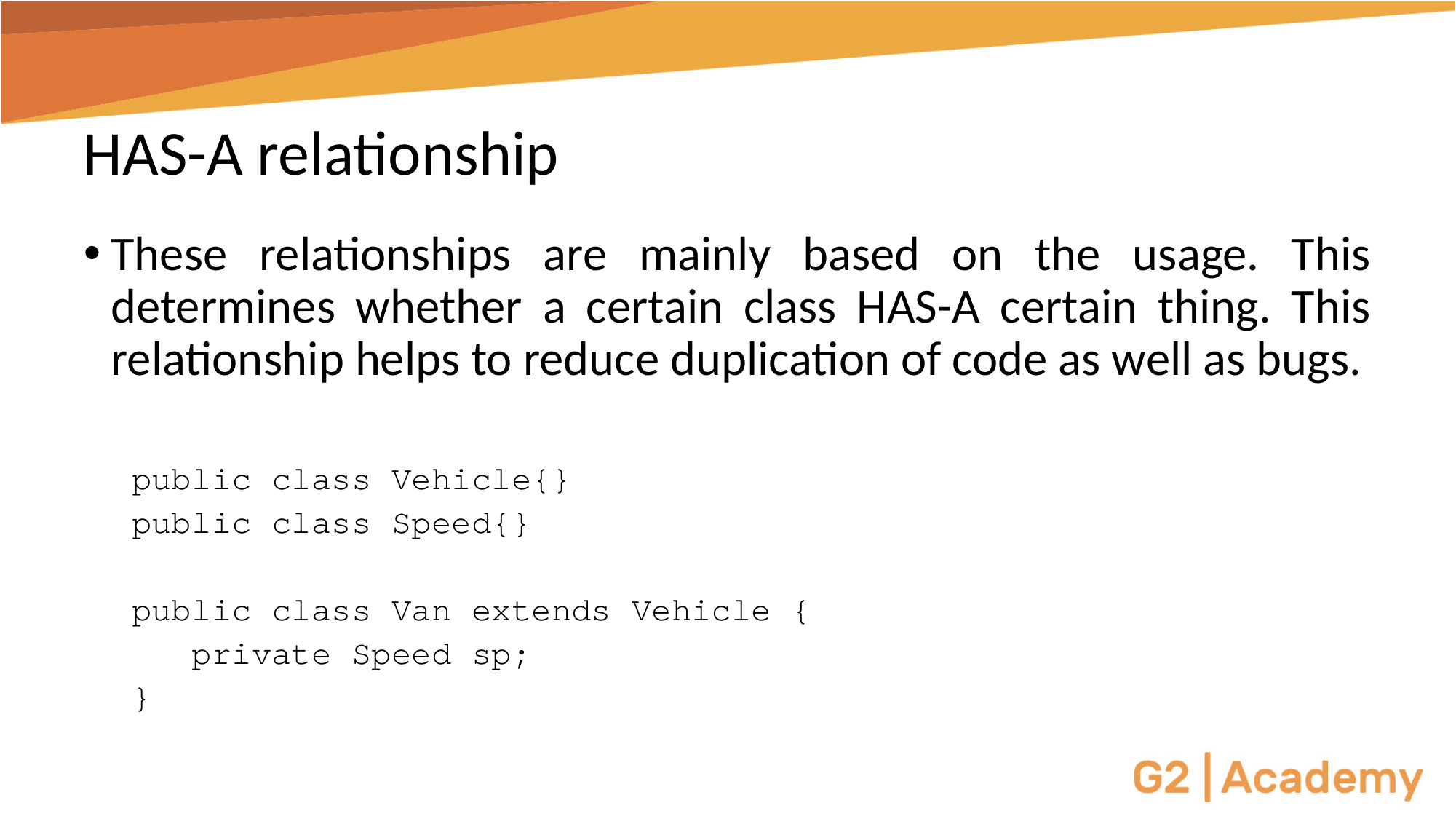

# HAS-A relationship
These relationships are mainly based on the usage. This determines whether a certain class HAS-A certain thing. This relationship helps to reduce duplication of code as well as bugs.

public class Vehicle{}
public class Speed{}

public class Van extends Vehicle {
   private Speed sp;
}